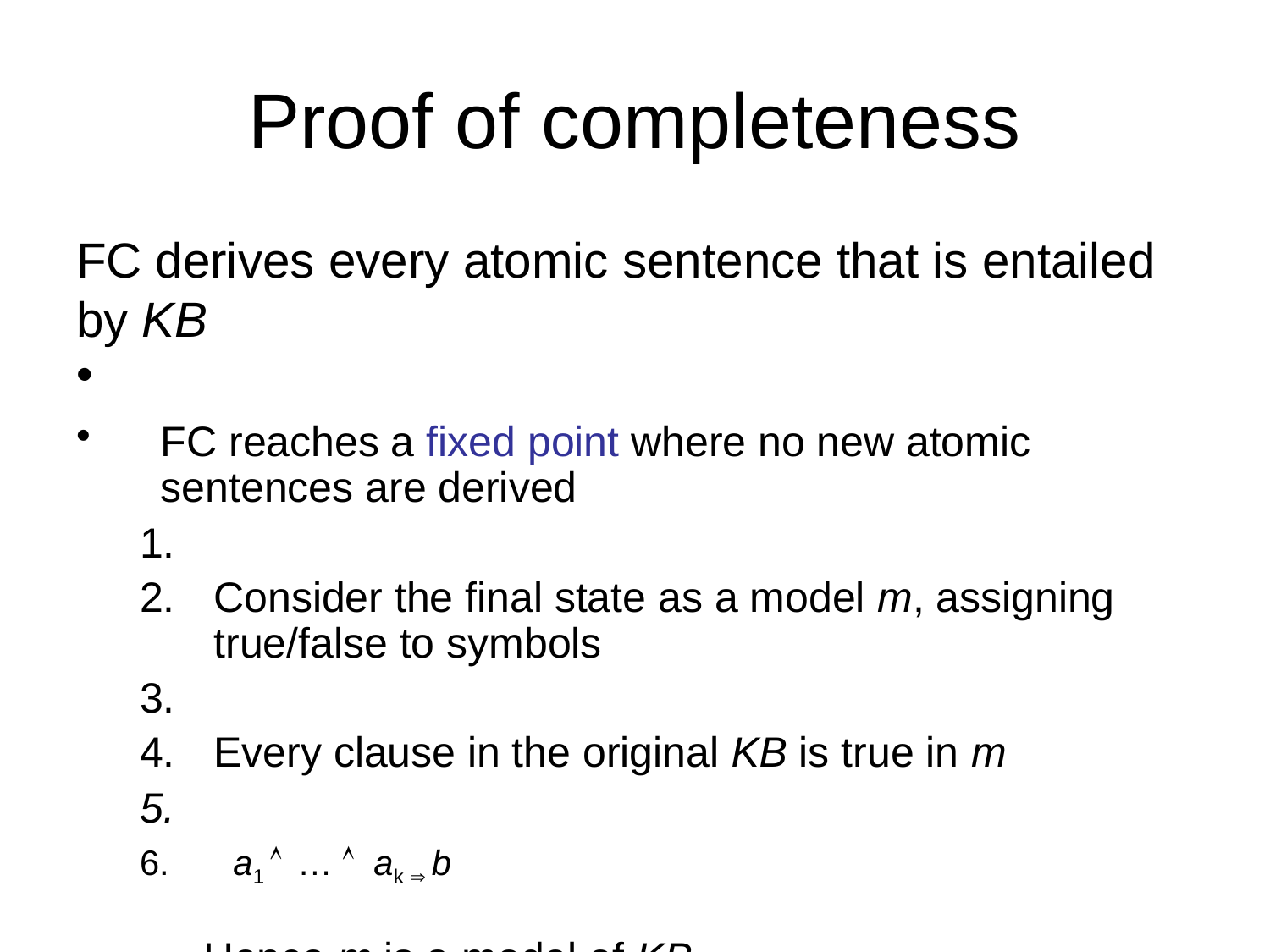

# Proof of completeness
FC derives every atomic sentence that is entailed by KB

FC reaches a fixed point where no new atomic sentences are derived

Consider the final state as a model m, assigning true/false to symbols

Every clause in the original KB is true in m

  a1 ∧  … ∧  ak ⇒ b

Hence m is a model of KB

If KB╞ q, q is true in every model of KB, including m